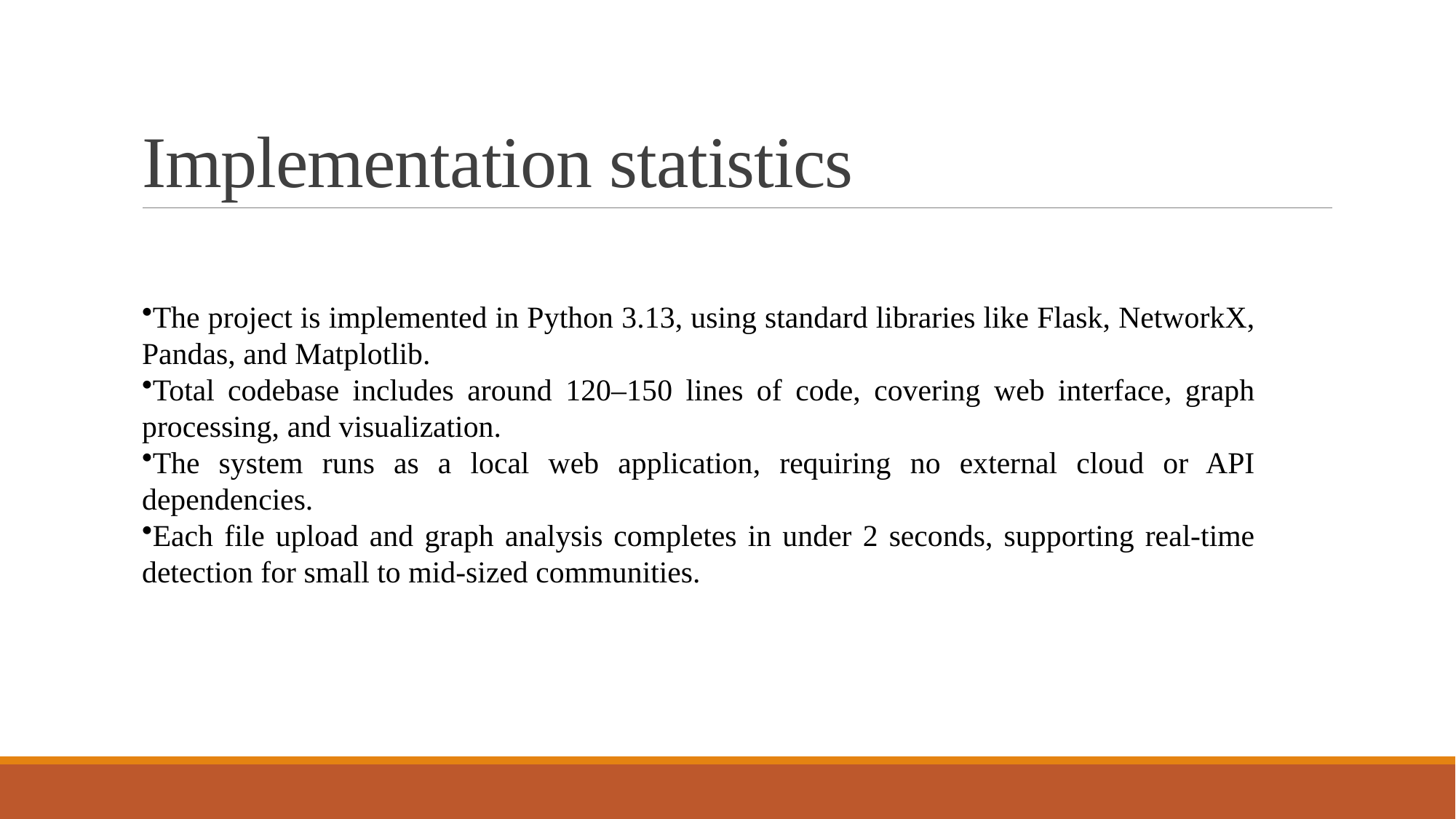

# Implementation statistics
The project is implemented in Python 3.13, using standard libraries like Flask, NetworkX, Pandas, and Matplotlib.
Total codebase includes around 120–150 lines of code, covering web interface, graph processing, and visualization.
The system runs as a local web application, requiring no external cloud or API dependencies.
Each file upload and graph analysis completes in under 2 seconds, supporting real-time detection for small to mid-sized communities.